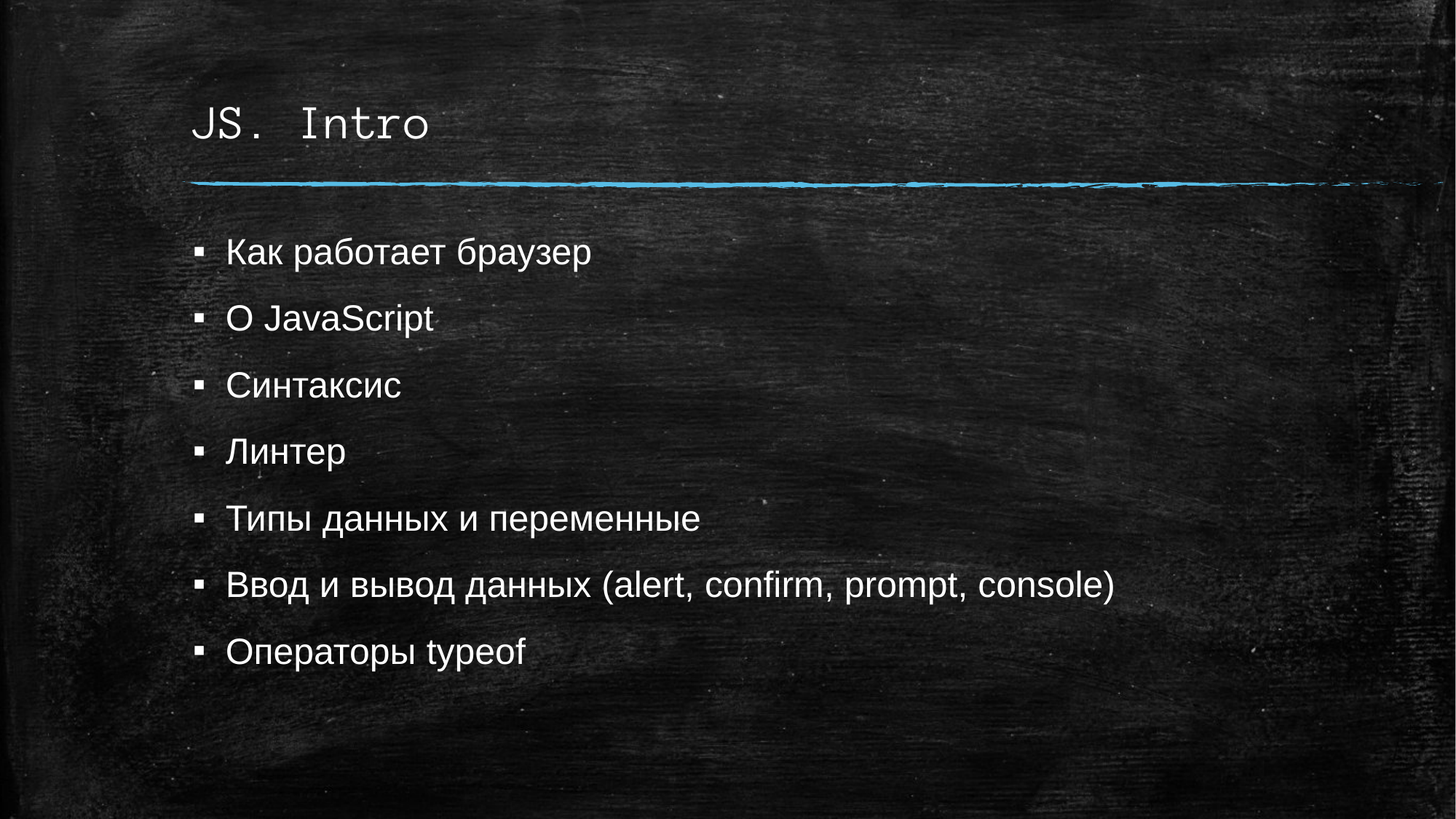

# JS. Intro
Как работает браузер
О JavaScript
Синтаксис
Линтер
Типы данных и переменные
Ввод и вывод данных (alert, confirm, prompt, console)
Операторы typeof